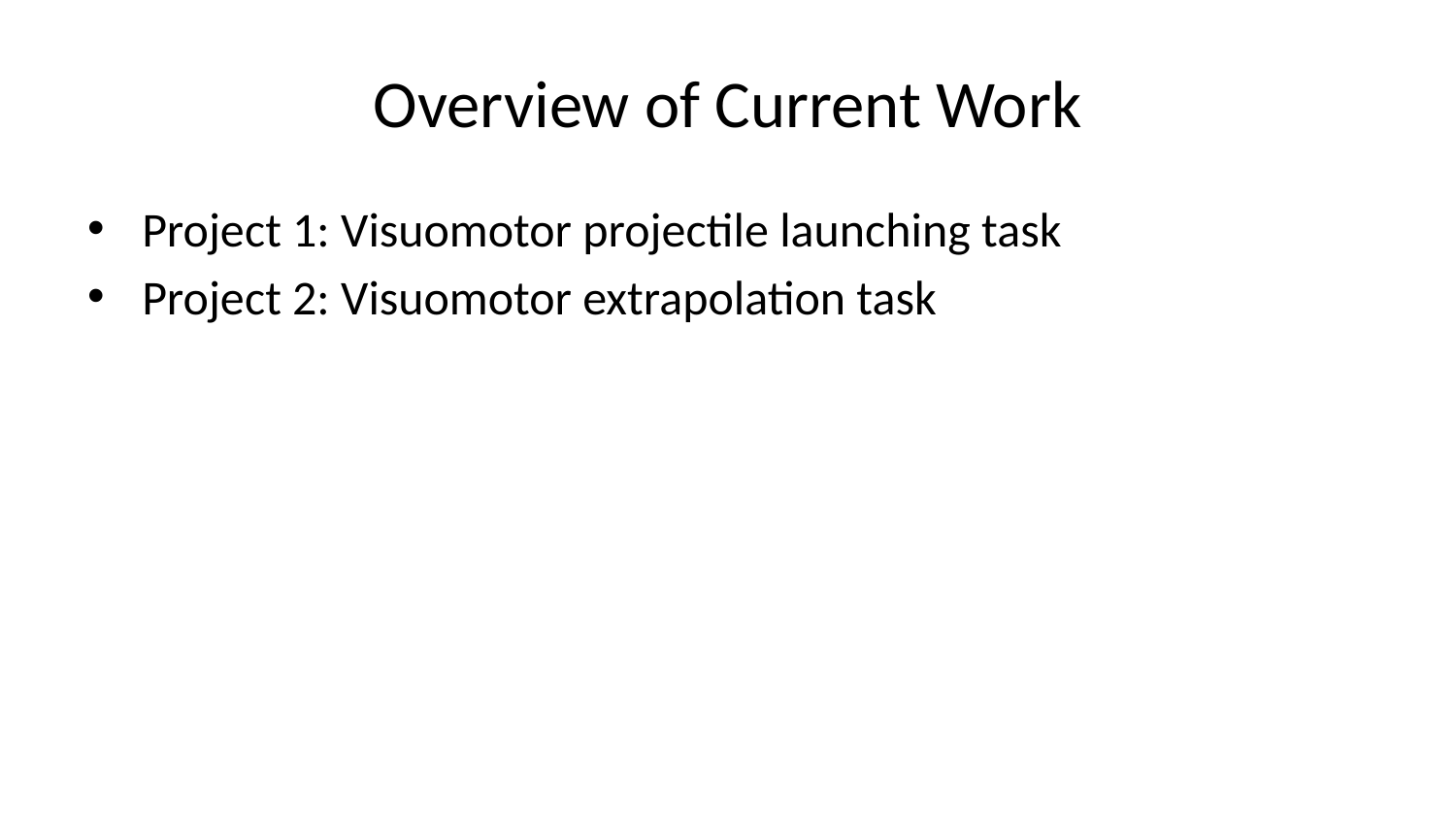

# Overview of Current Work
Project 1: Visuomotor projectile launching task
Project 2: Visuomotor extrapolation task